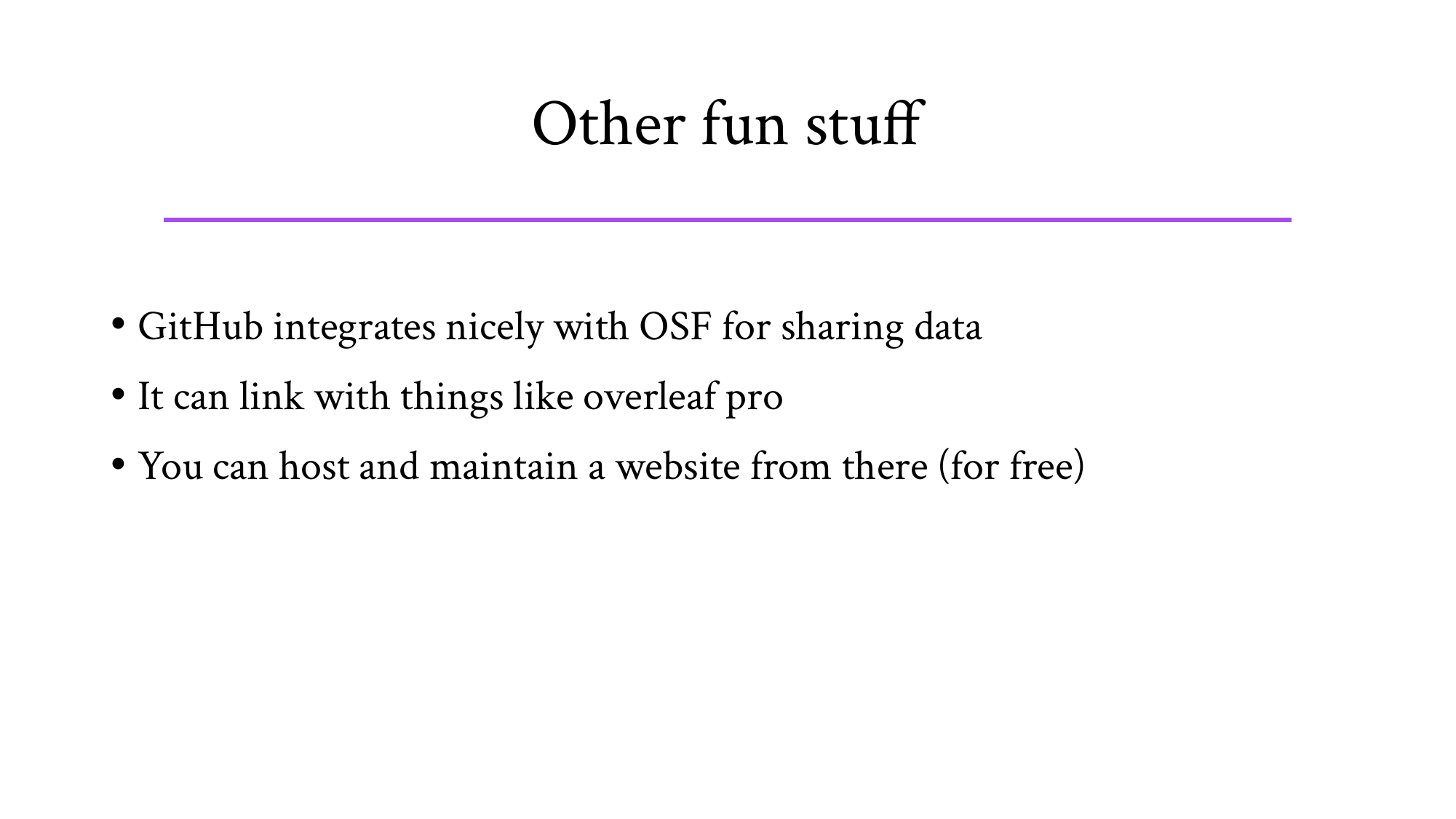

# Other fun stuff
GitHub integrates nicely with OSF for sharing data
It can link with things like overleaf pro
You can host and maintain a website from there (for free)